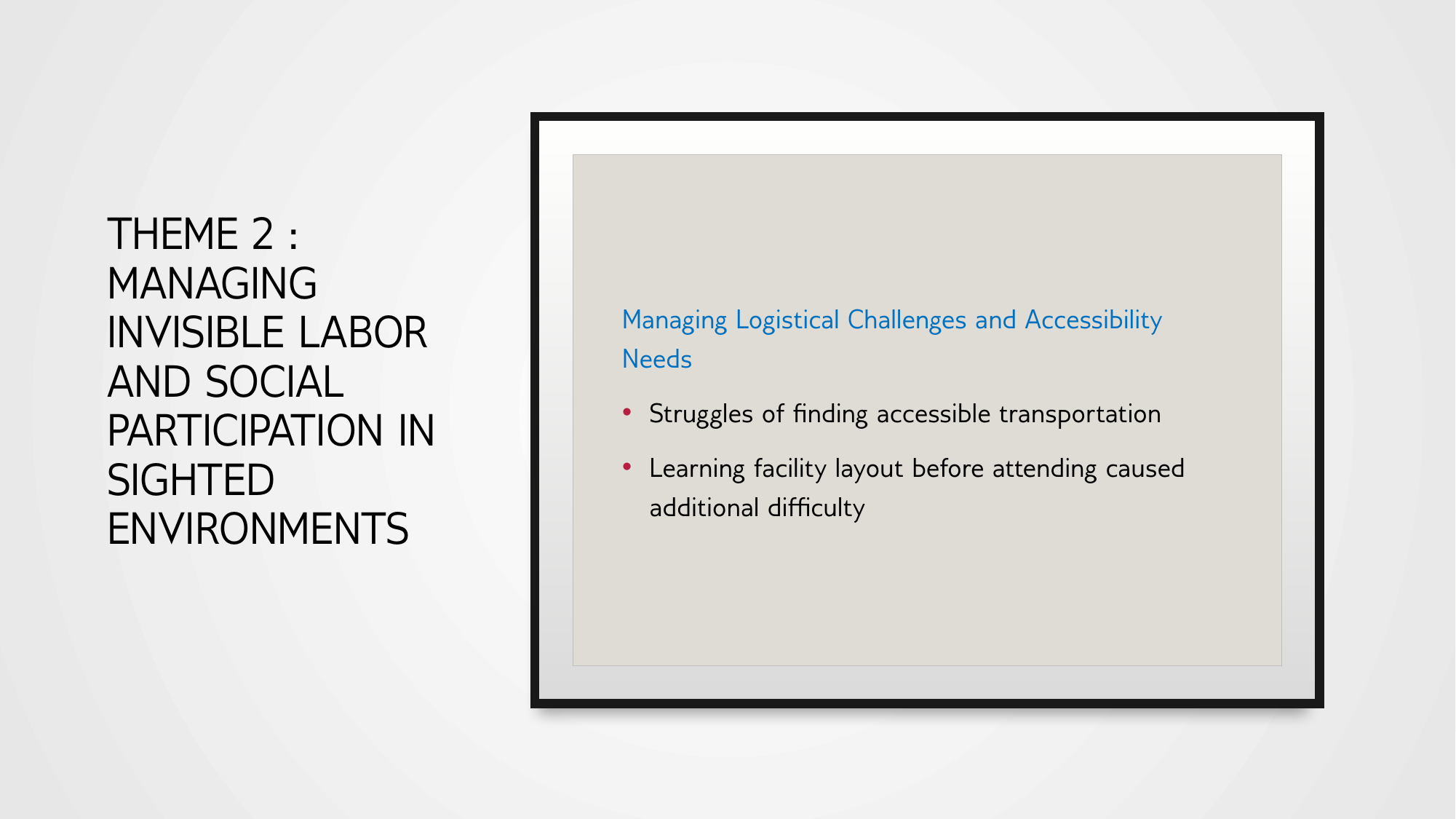

# Theme 2 : managing invisible labor and social participation in sighted environments

Managing Logistical Challenges and Accessibility Needs
Struggles of finding accessible transportation
Learning facility layout before attending caused additional difficulty